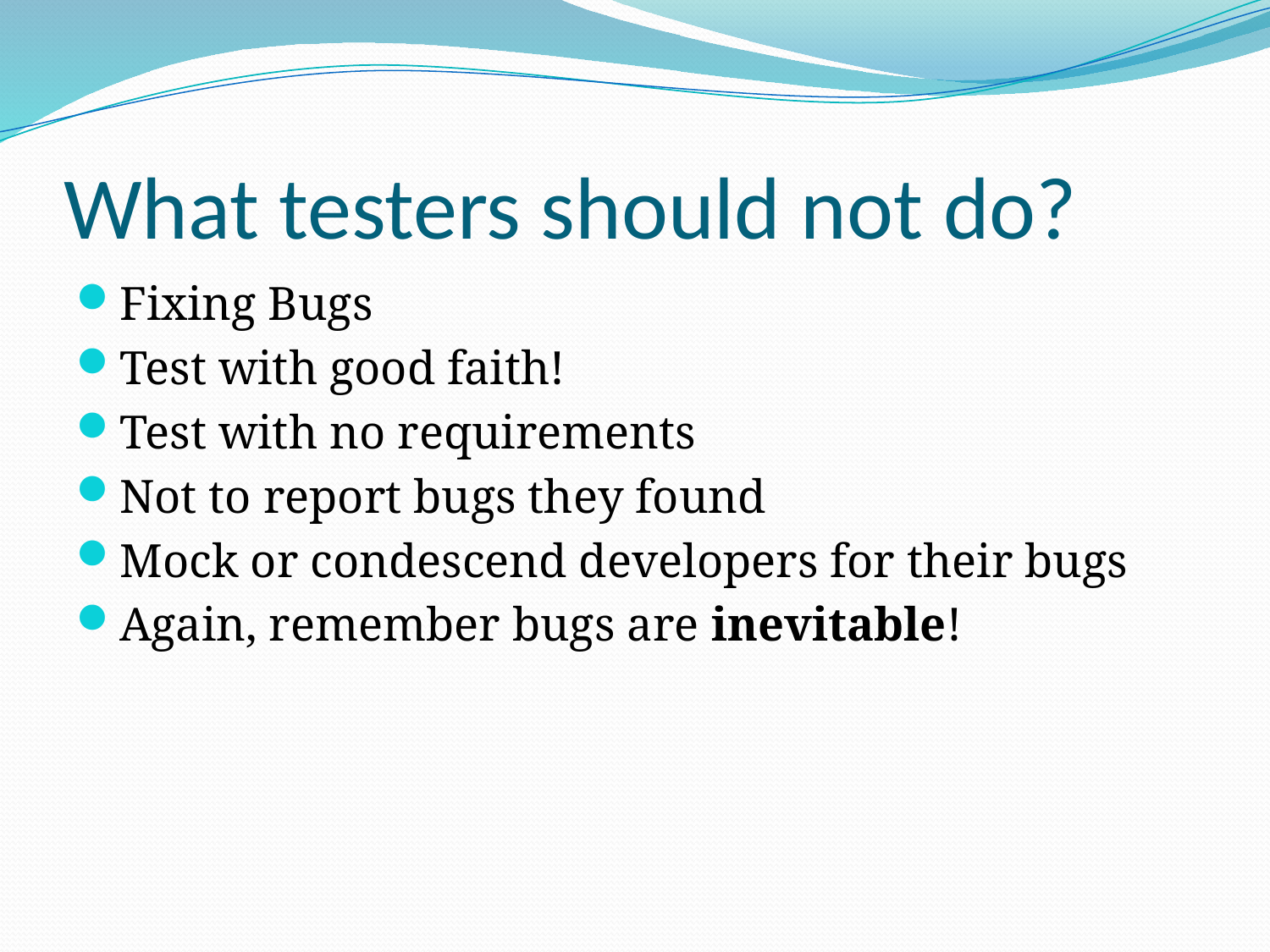

# What testers should not do?
Fixing Bugs
Test with good faith!
Test with no requirements
Not to report bugs they found
Mock or condescend developers for their bugs
Again, remember bugs are inevitable!